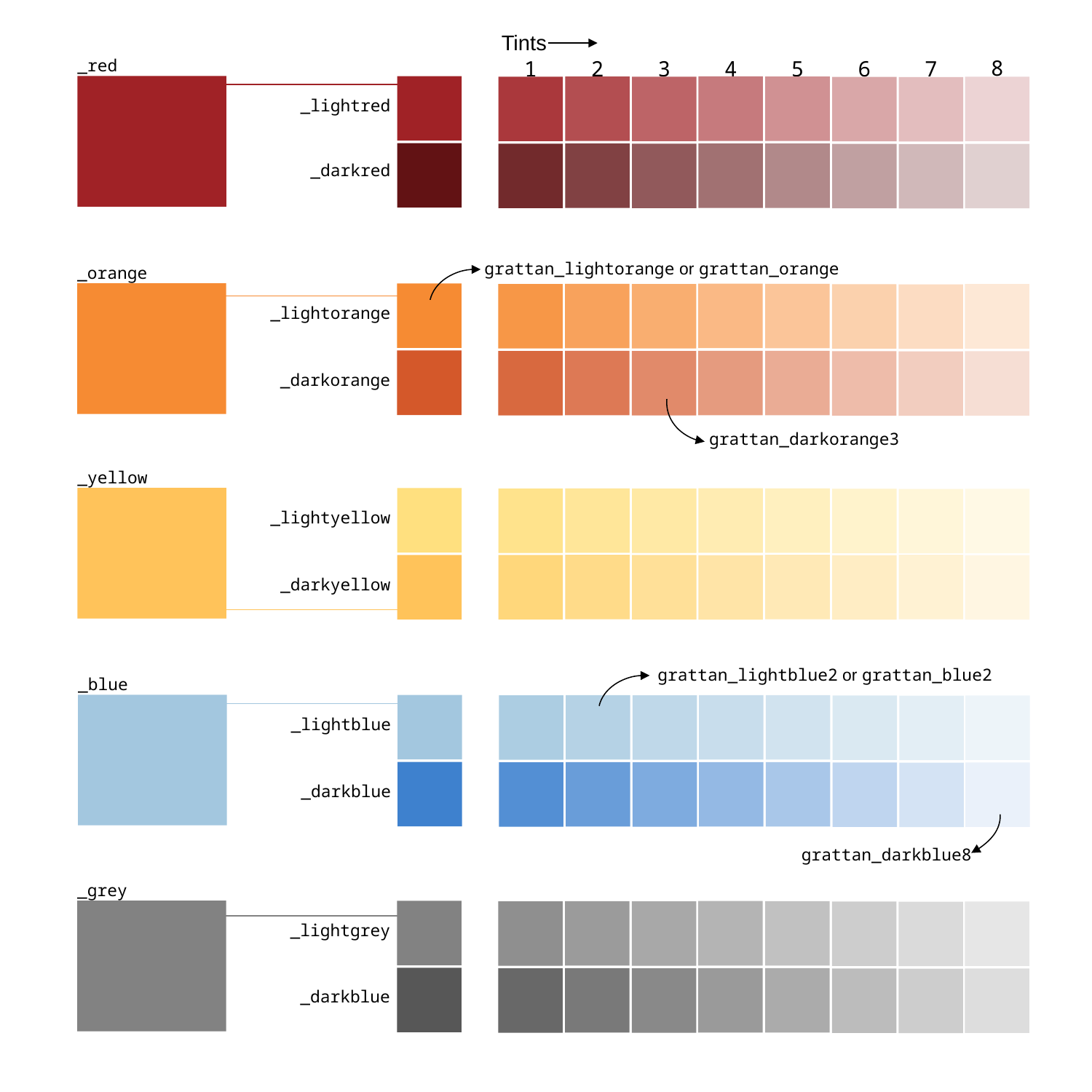

8
6
4
7
2
5
3
1
Tints
_red

_lightred

_darkred
grattan_lightorange or grattan_orange
_orange

_lightorange

_darkorange
grattan_darkorange3
_yellow

_lightyellow

_darkyellow
grattan_lightblue2 or grattan_blue2

_blue

_lightblue

_darkblue
grattan_darkblue8
_grey

_lightgrey

_darkblue